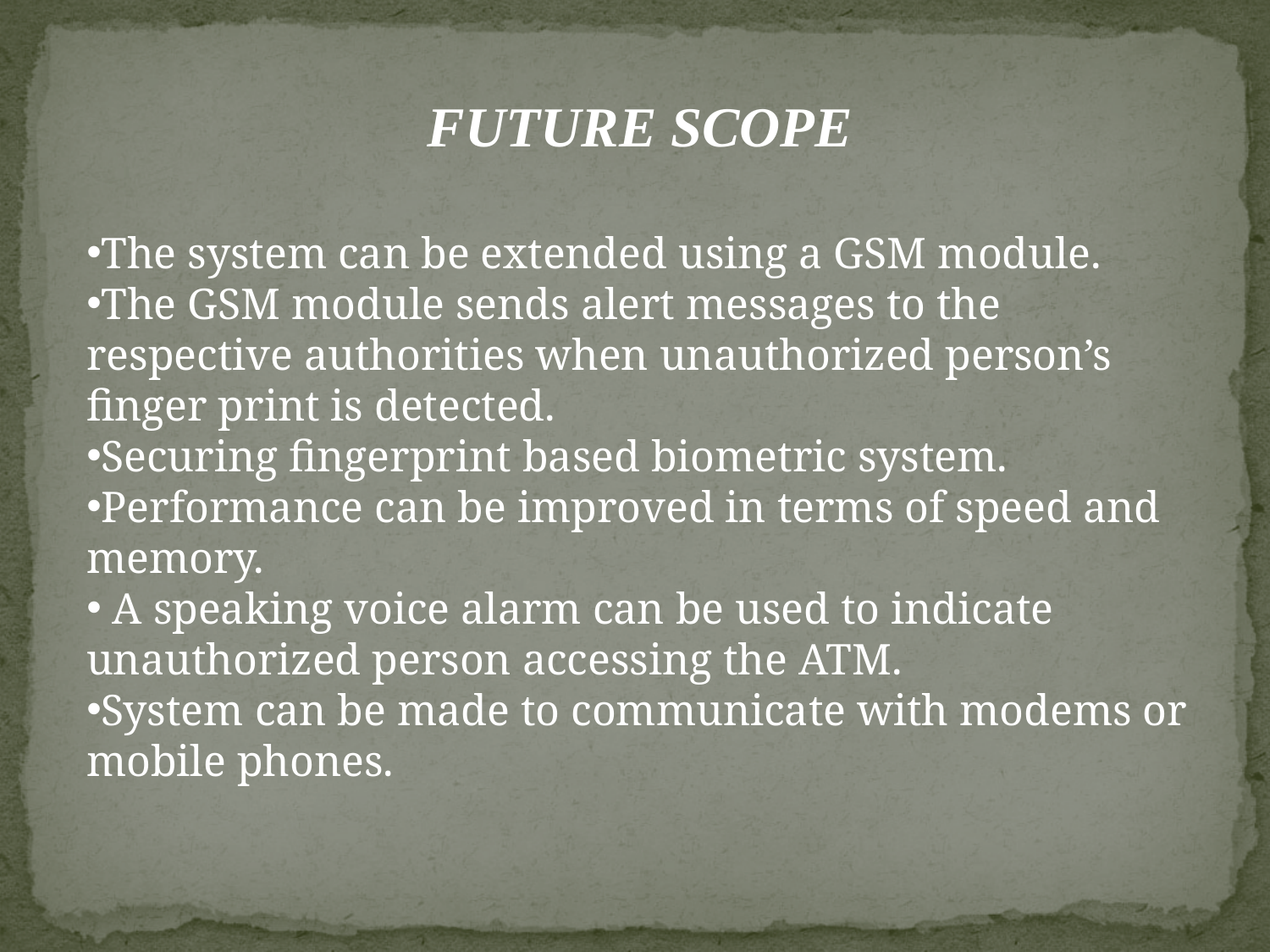

FUTURE SCOPE

The system can be extended using a GSM module.
The GSM module sends alert messages to the respective authorities when unauthorized person’s finger print is detected.
Securing fingerprint based biometric system.
Performance can be improved in terms of speed and memory.
 A speaking voice alarm can be used to indicate unauthorized person accessing the ATM.
System can be made to communicate with modems or mobile phones.